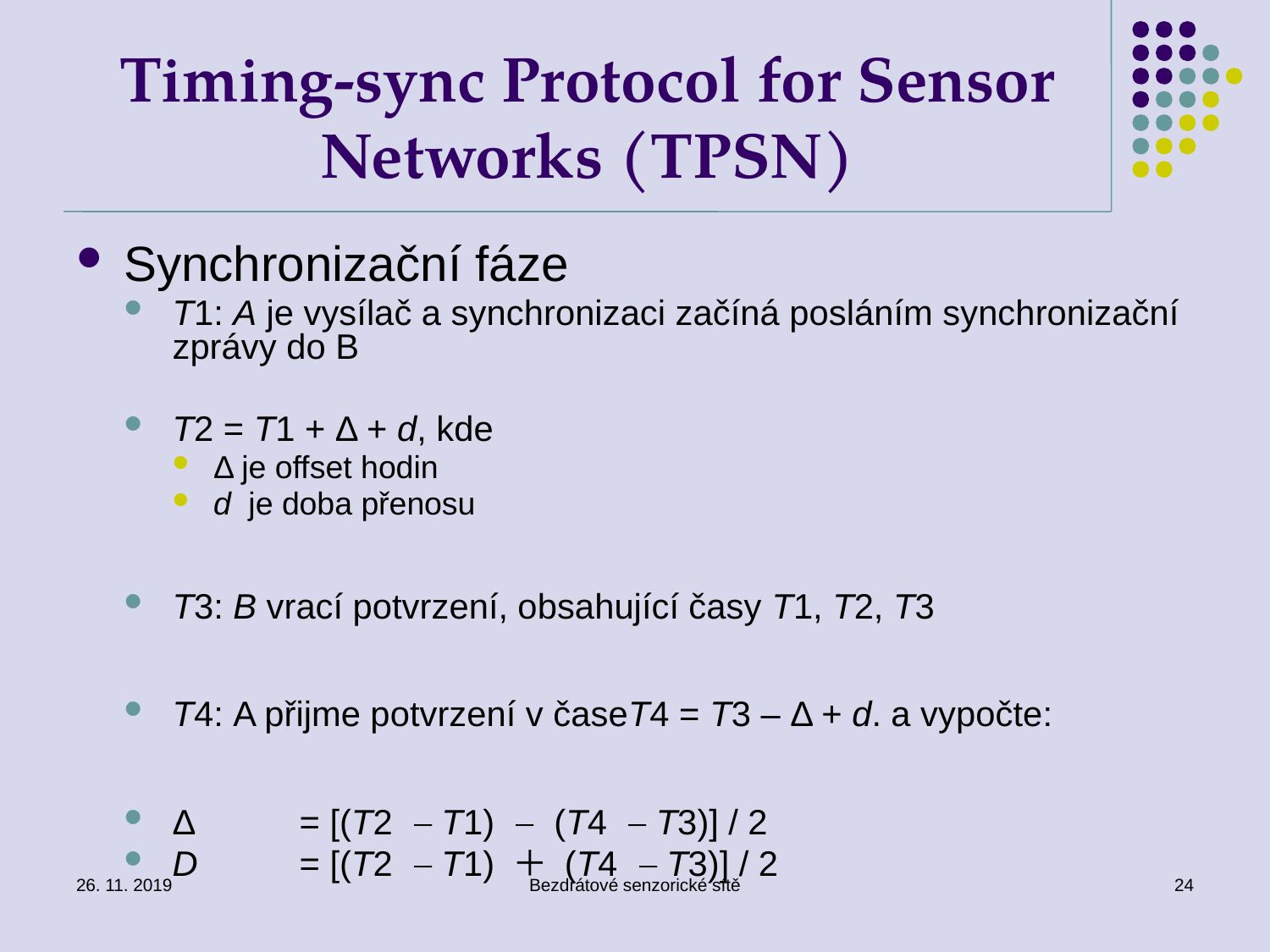

# Timing-sync Protocol for Sensor Networks (TPSN)
Synchronizační fáze
T1: A je vysílač a synchronizaci začíná posláním synchronizační zprávy do B

T2 = T1 + Δ + d, kde
Δ je offset hodin
d  je doba přenosu

T3: B vrací potvrzení, obsahující časy T1, T2, T3

T4: A přijme potvrzení v časeT4 = T3 – Δ + d. a vypočte:

Δ	= [(T2 －T1) － (T4 －T3)] / 2
D	= [(T2 －T1) ＋ (T4 －T3)] / 2

26. 11. 2019
Bezdrátové senzorické sítě
24